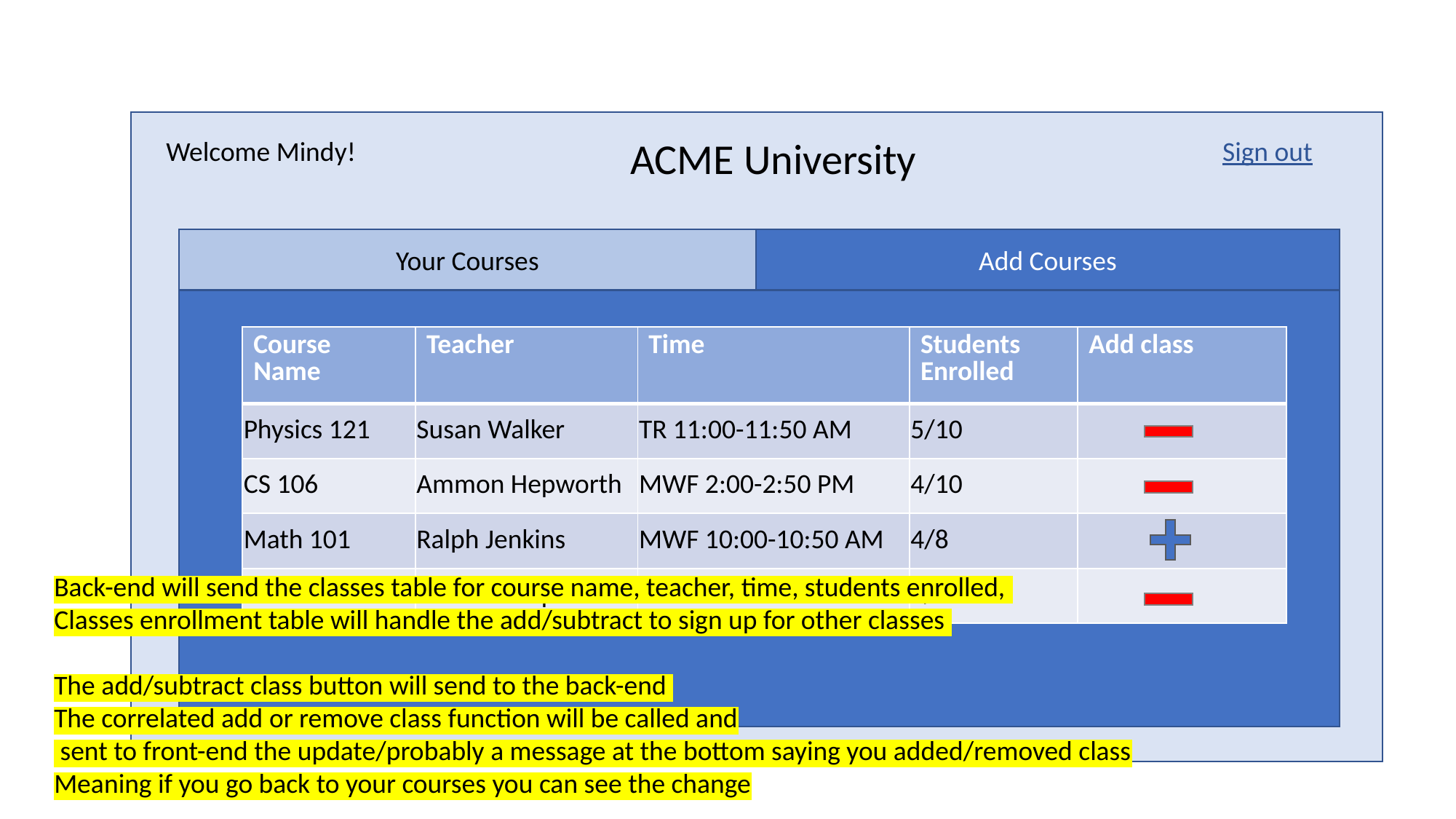

ACME University
Welcome Mindy!
Sign out
Your Courses

Add Courses
| Course Name | Teacher | Time | Students Enrolled | Add class |
| --- | --- | --- | --- | --- |
| Physics 121 | Susan Walker | TR 11:00-11:50 AM | 5/10 |  |
| CS 106 | Ammon Hepworth | MWF 2:00-2:50 PM | 4/10 |  |
| Math 101 | Ralph Jenkins | MWF 10:00-10:50 AM | 4/8 |  |
| CS 162 | Ammon Hepworth | TR 3:00-3:50 PM | 4/4 |  |

Back-end will send the classes table for course name, teacher, time, students enrolled,
Classes enrollment table will handle the add/subtract to sign up for other classes

The add/subtract class button will send to the back-end
The correlated add or remove class function will be called and
 sent to front-end the update/probably a message at the bottom saying you added/removed class
Meaning if you go back to your courses you can see the change